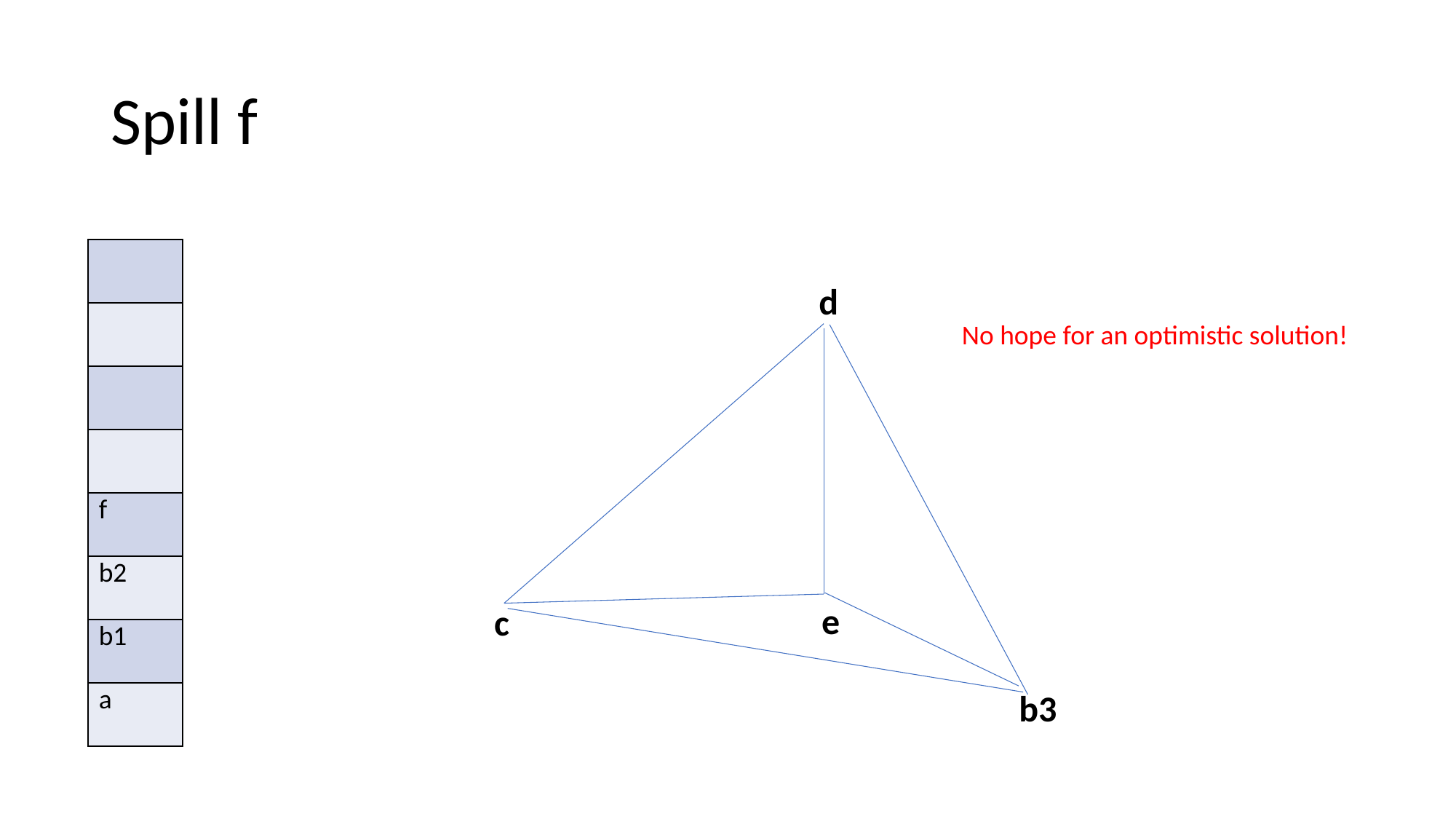

# Spill f

|  |
| --- |
|  |
|  |
|  |
| f |
| b2 |
| b1 |
| a |
d
No hope for an optimistic solution!
e
c
b3